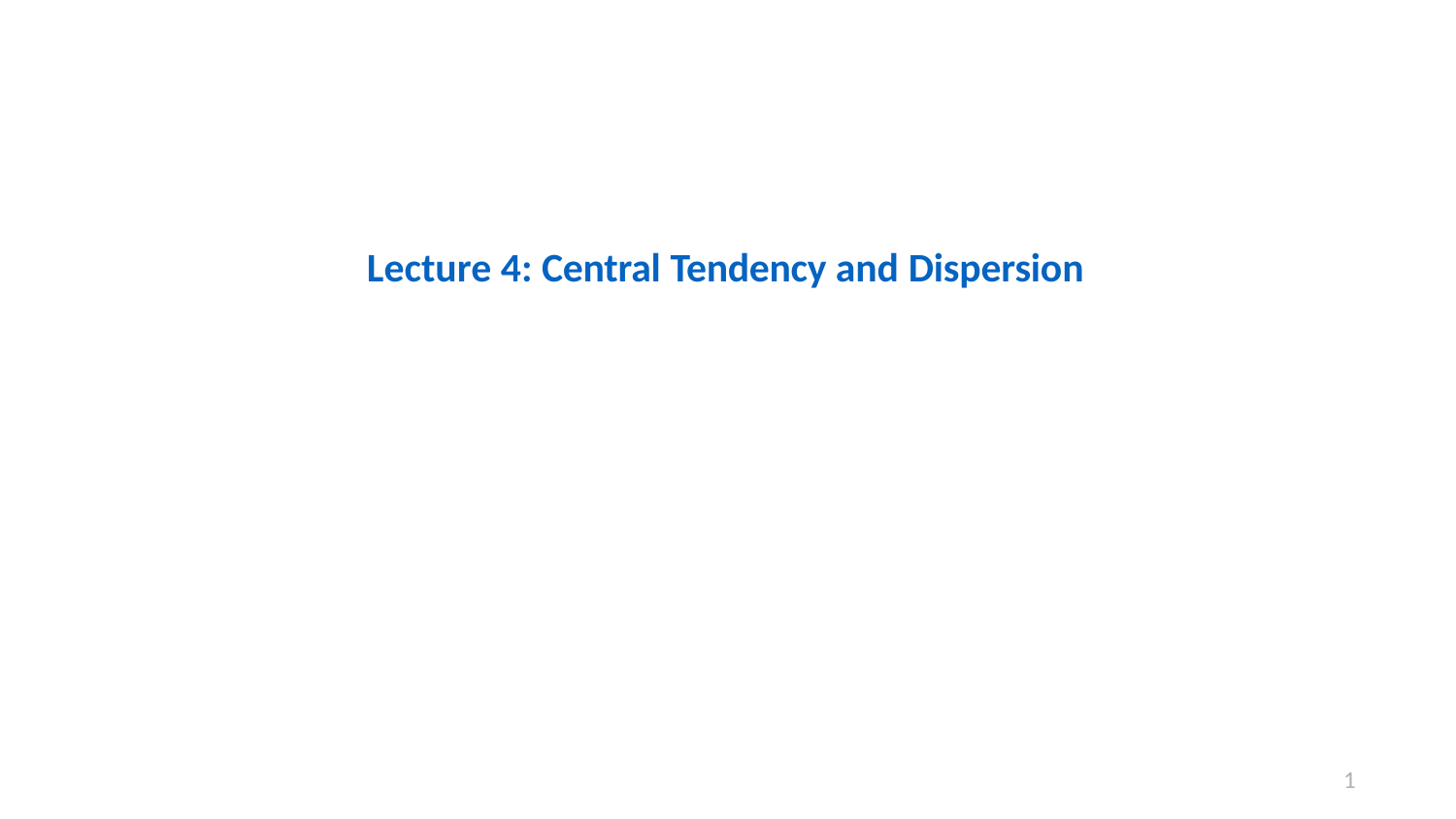

# Lecture 4: Central Tendency and Dispersion
1